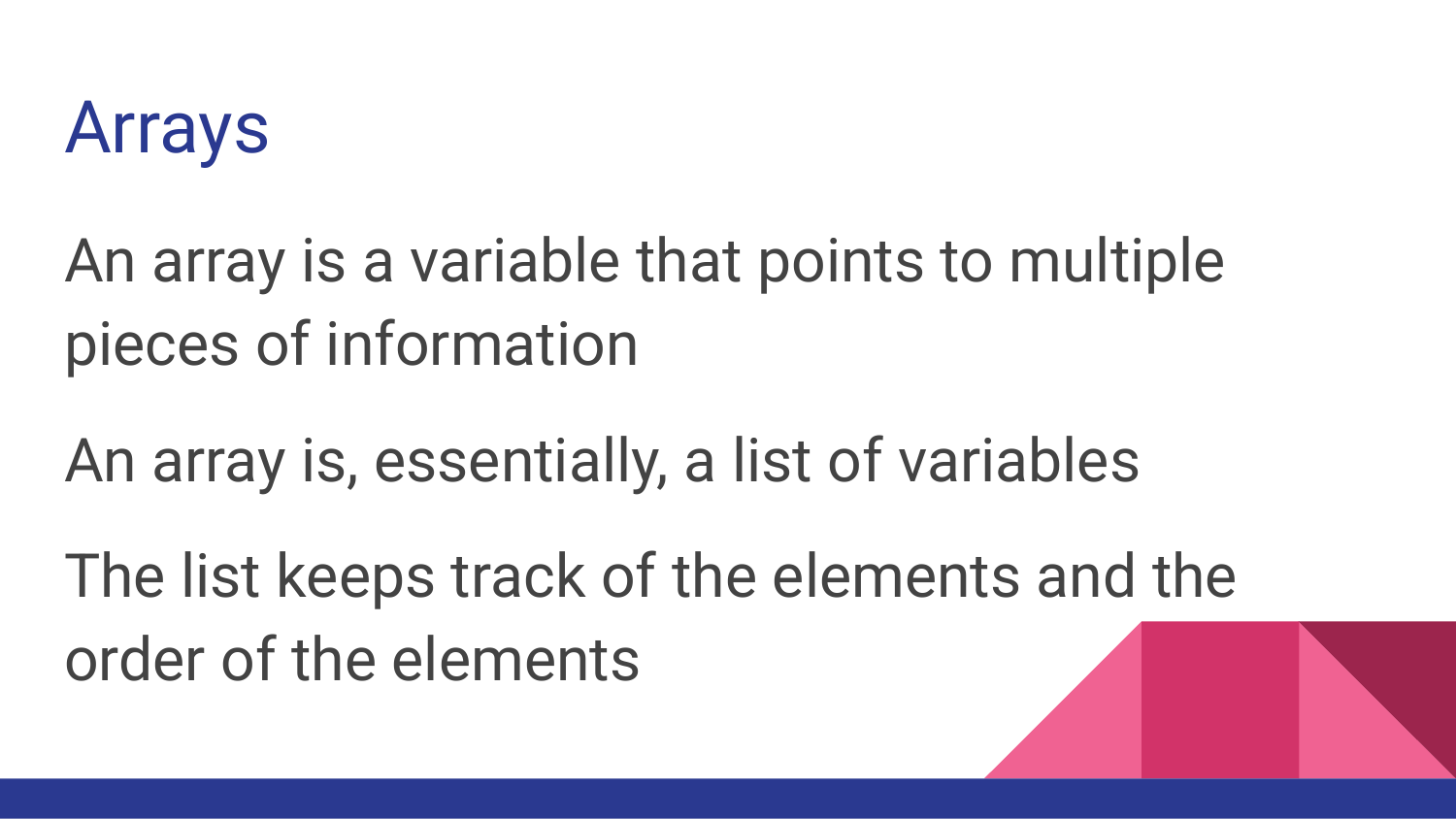

# Arrays
An array is a variable that points to multiple pieces of information
An array is, essentially, a list of variables
The list keeps track of the elements and the order of the elements